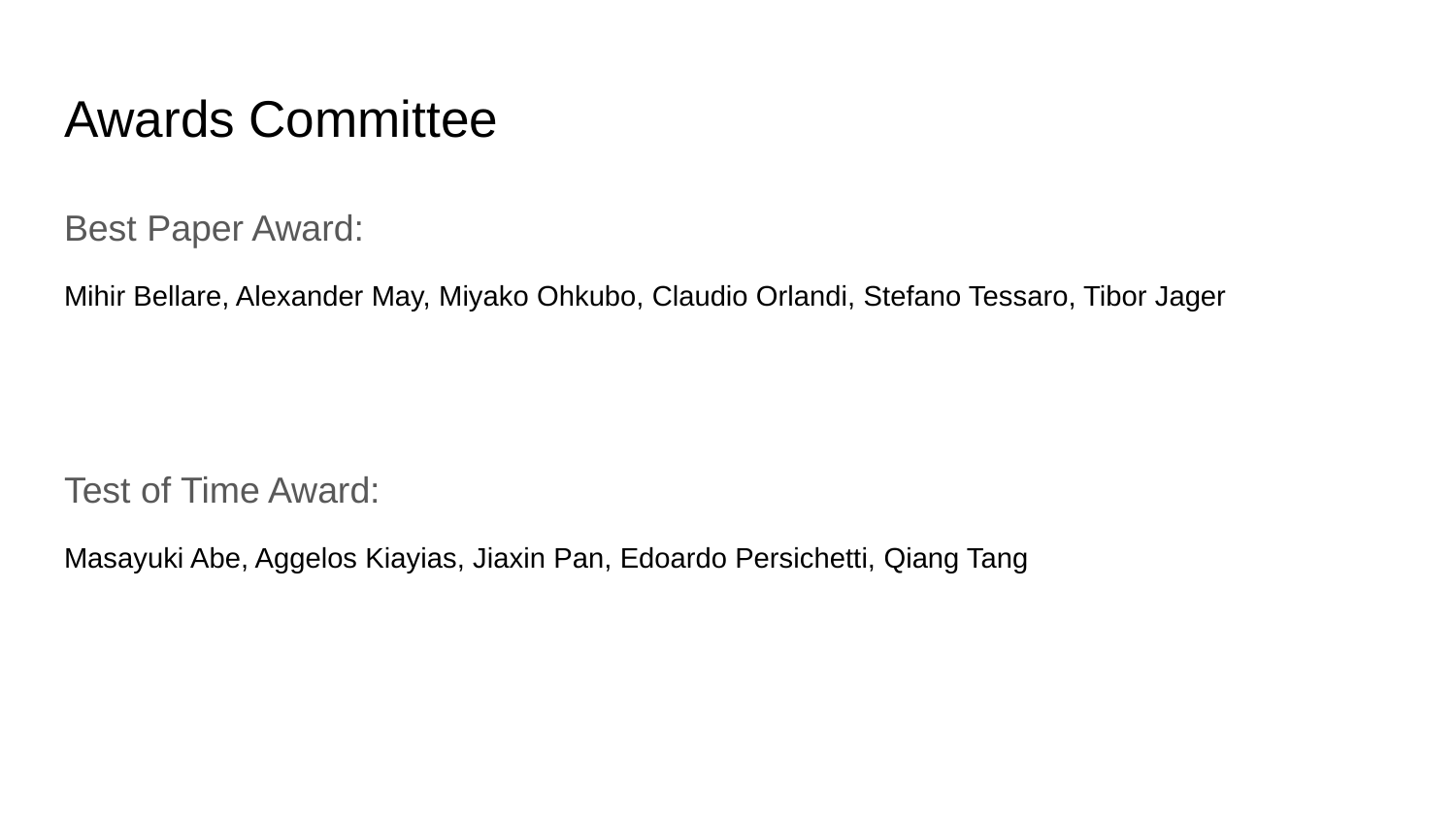

# Awards Committee
Best Paper Award:
Mihir Bellare, Alexander May, Miyako Ohkubo, Claudio Orlandi, Stefano Tessaro, Tibor Jager

Test of Time Award:
Masayuki Abe, Aggelos Kiayias, Jiaxin Pan, Edoardo Persichetti, Qiang Tang